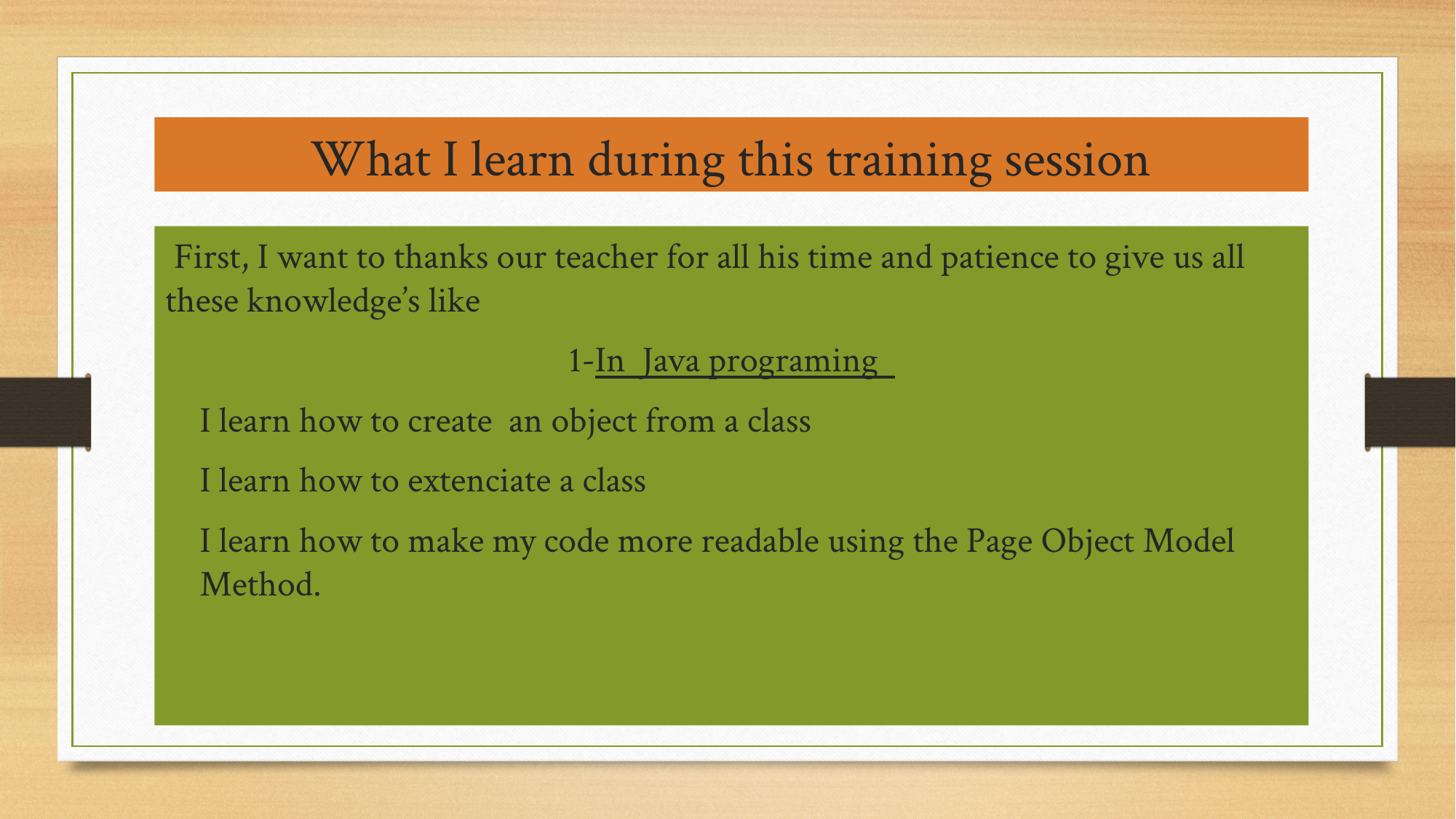

# What I learn during this training session
 First, I want to thanks our teacher for all his time and patience to give us all these knowledge’s like
1-In  Java programing
I learn how to create  an object from a class
I learn how to extenciate a class
I learn how to make my code more readable using the Page Object Model Method.